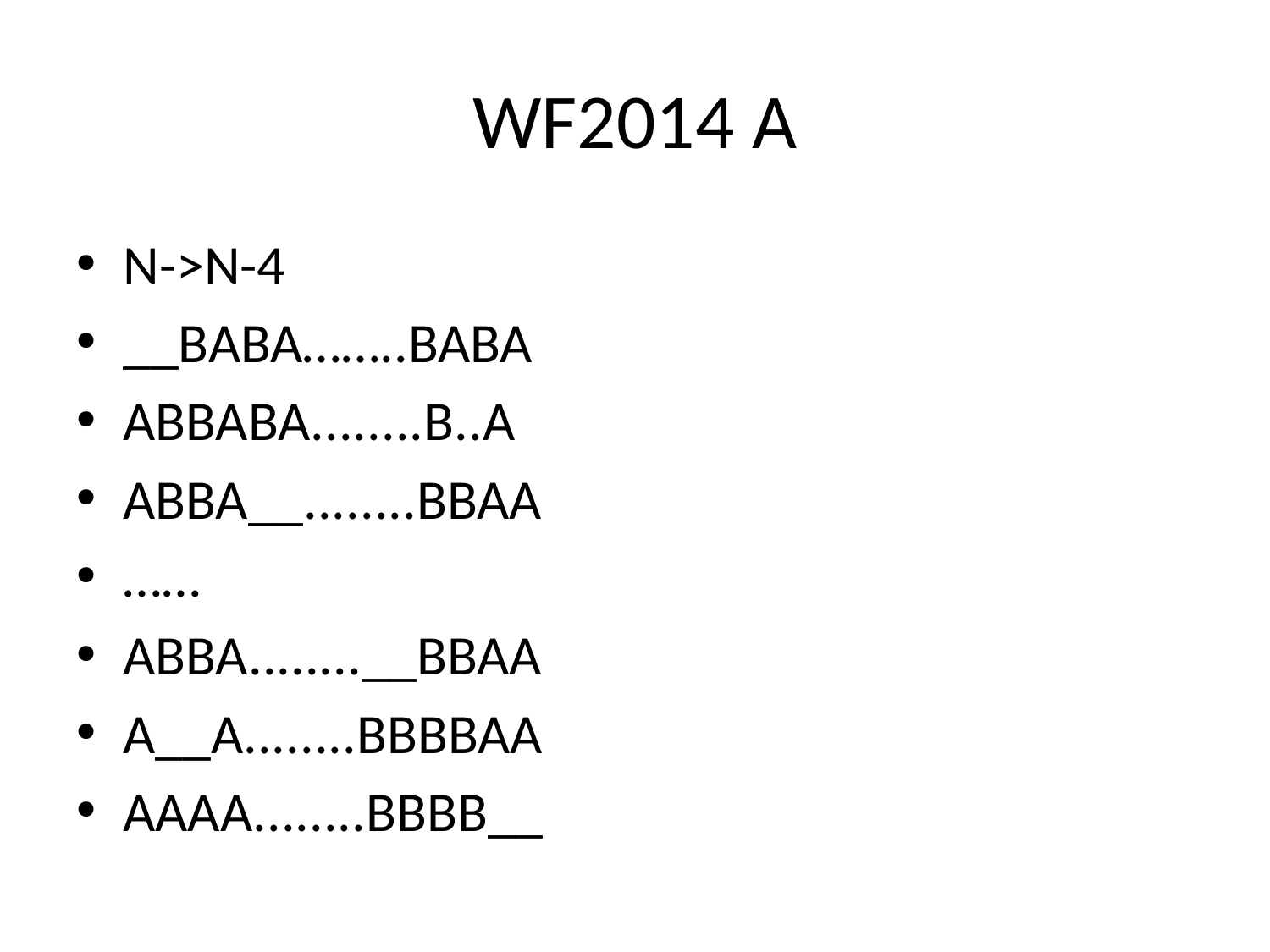

# WF2014 A
N->N-4
__BABA……..BABA
ABBABA........B..A
ABBA__........BBAA
……
ABBA........__BBAA
A__A........BBBBAA
AAAA........BBBB__